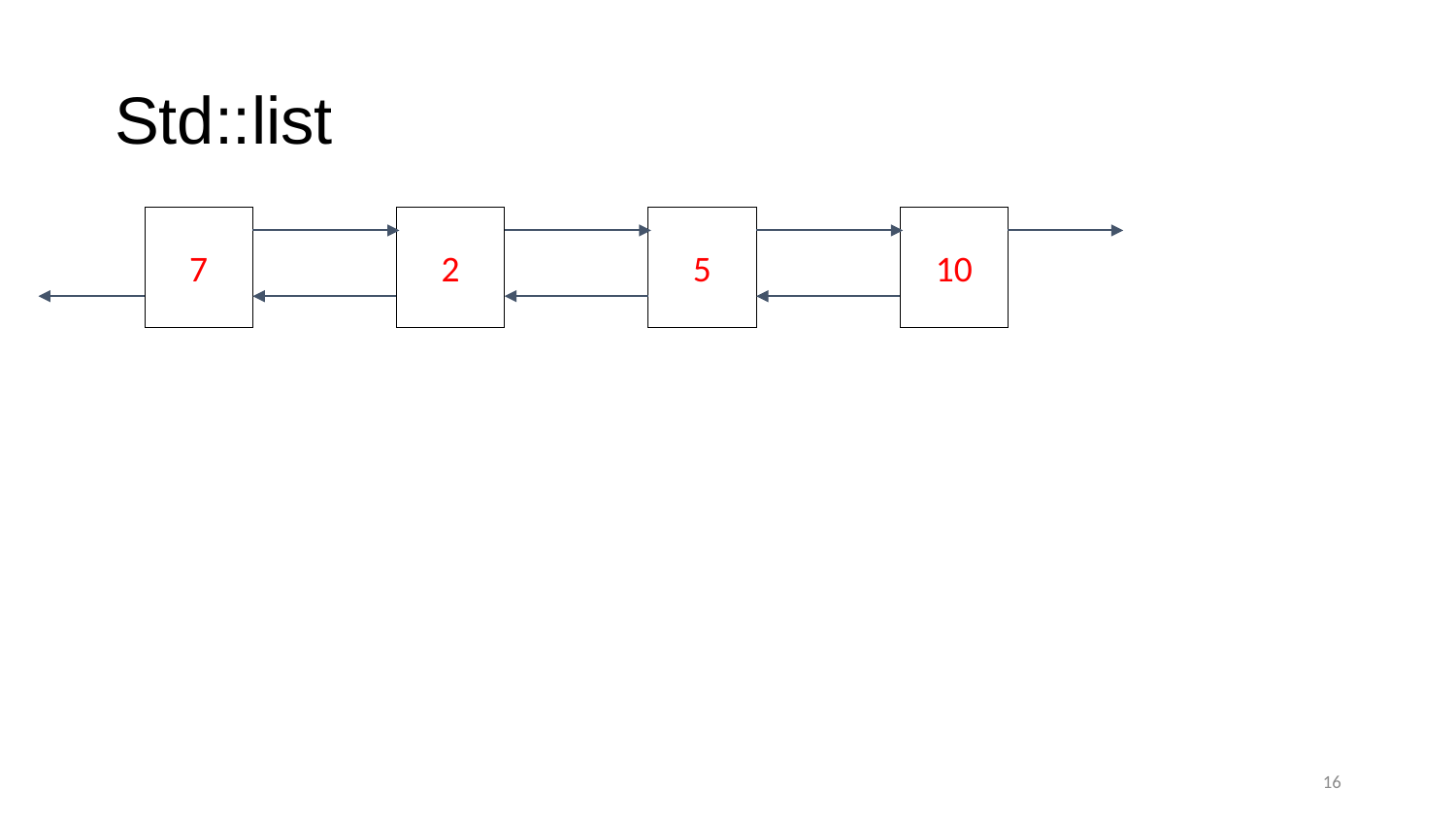

# Std::list
7
2
5
10
16